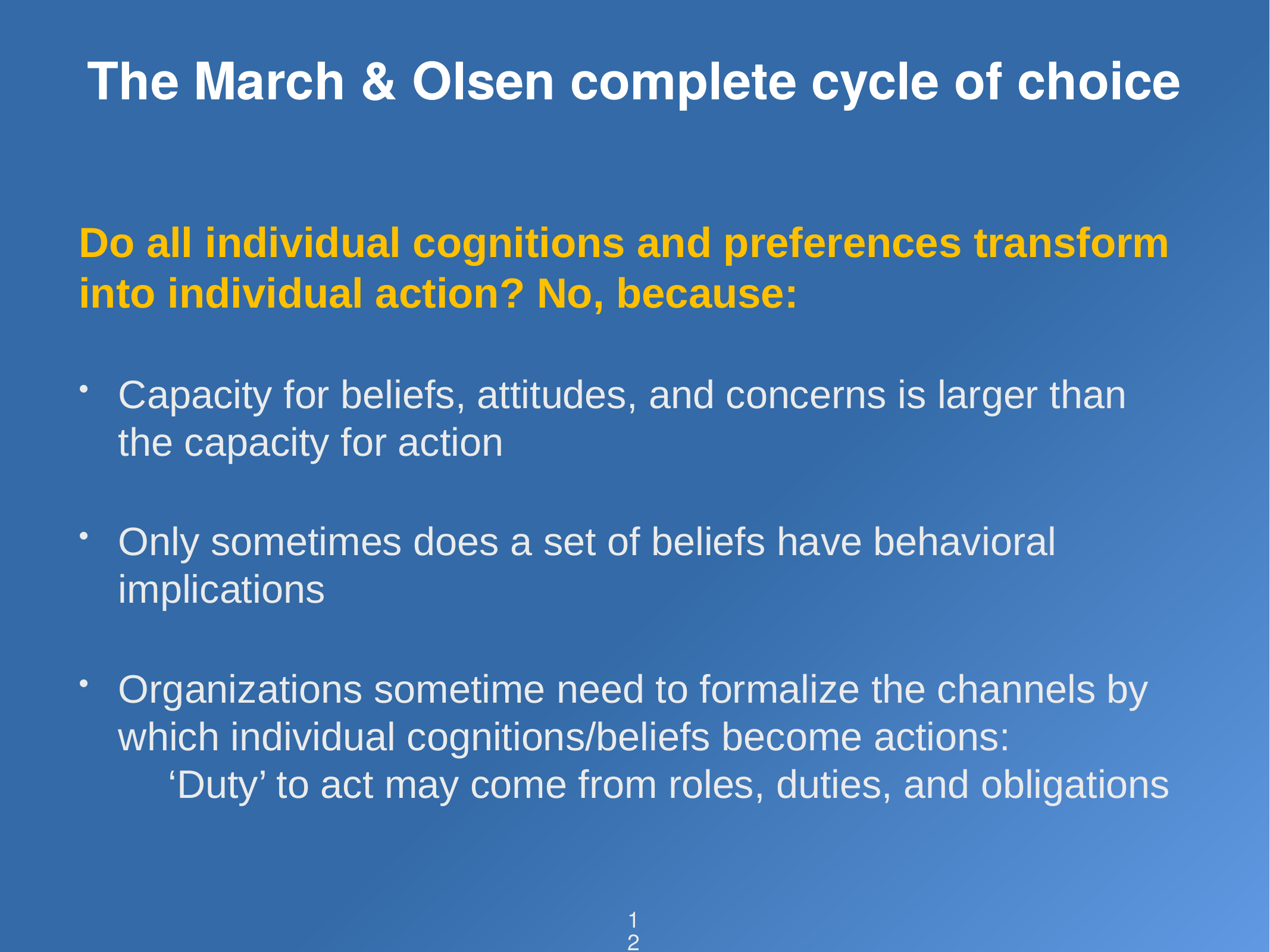

# The March & Olsen complete cycle of choice
Do all individual cognitions and preferences transform into individual action? No, because:
Capacity for beliefs, attitudes, and concerns is larger than the capacity for action
Only sometimes does a set of beliefs have behavioral implications
Organizations sometime need to formalize the channels by which individual cognitions/beliefs become actions:
	‘Duty’ to act may come from roles, duties, and obligations
12